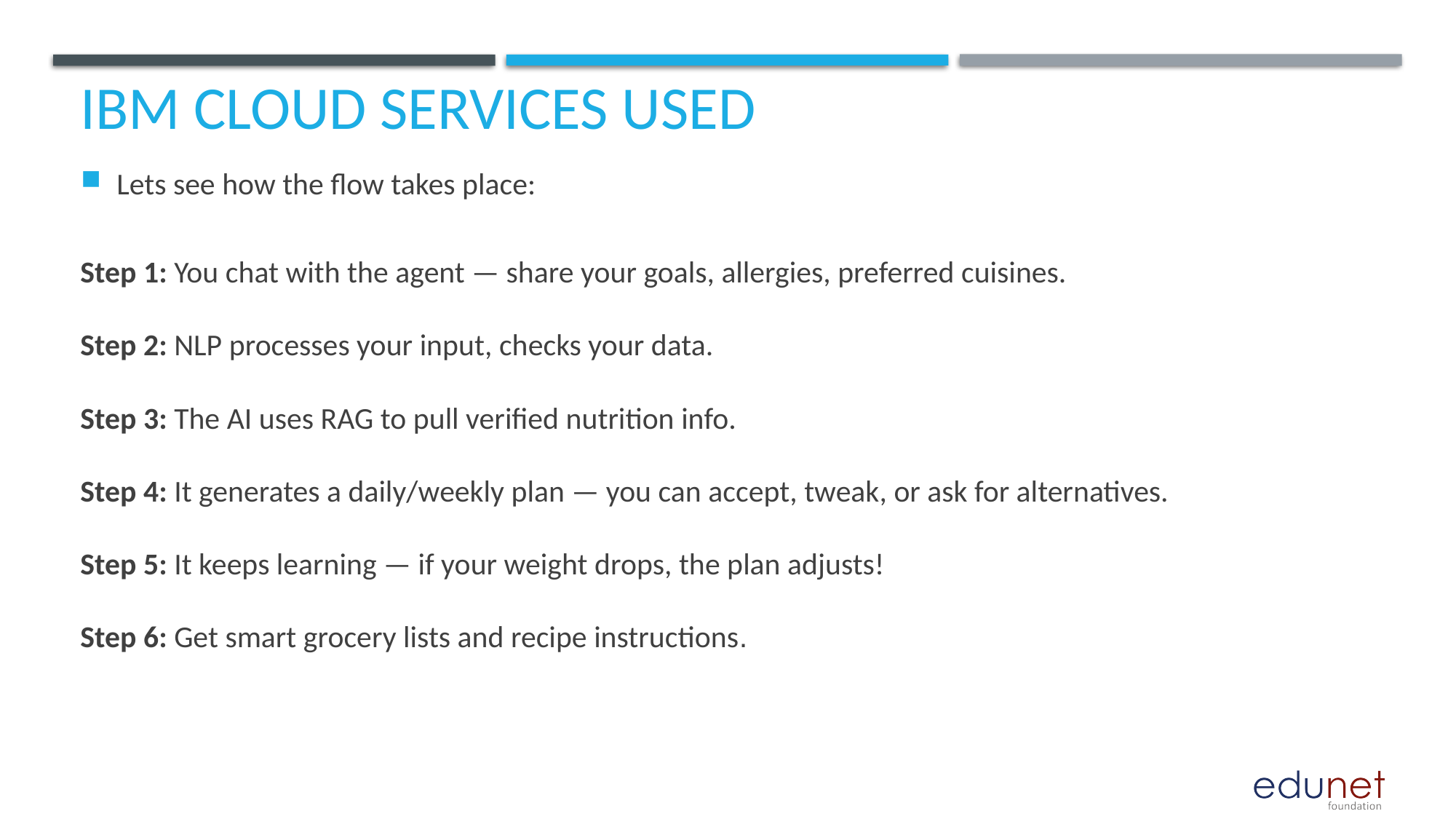

# IBM cloud services used
Lets see how the flow takes place:
Step 1: You chat with the agent — share your goals, allergies, preferred cuisines.
Step 2: NLP processes your input, checks your data.
Step 3: The AI uses RAG to pull verified nutrition info.
Step 4: It generates a daily/weekly plan — you can accept, tweak, or ask for alternatives.
Step 5: It keeps learning — if your weight drops, the plan adjusts!
Step 6: Get smart grocery lists and recipe instructions.